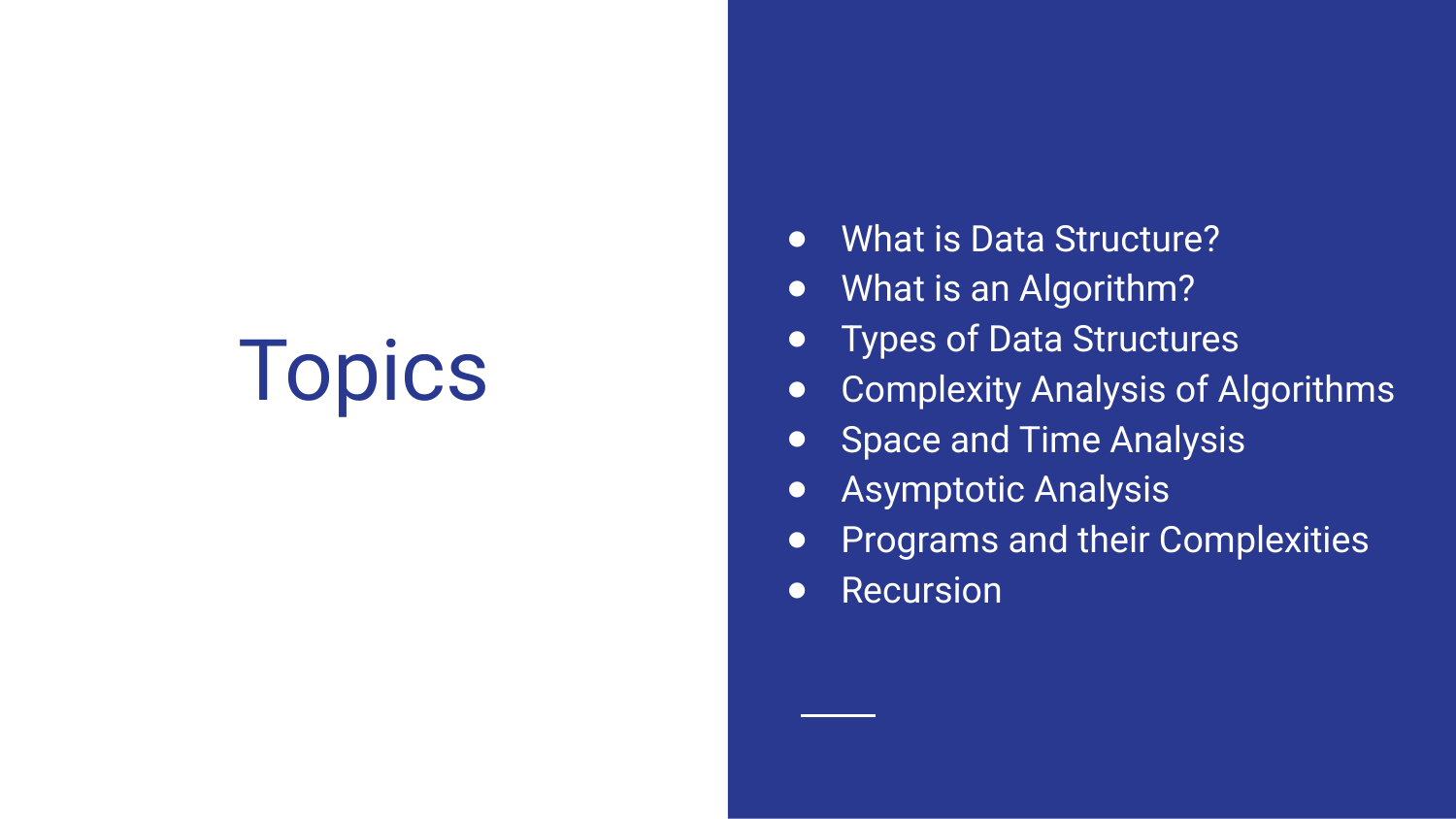

What is Data Structure?
What is an Algorithm?
Types of Data Structures
Complexity Analysis of Algorithms
Space and Time Analysis
Asymptotic Analysis
Programs and their Complexities
Recursion
# Topics